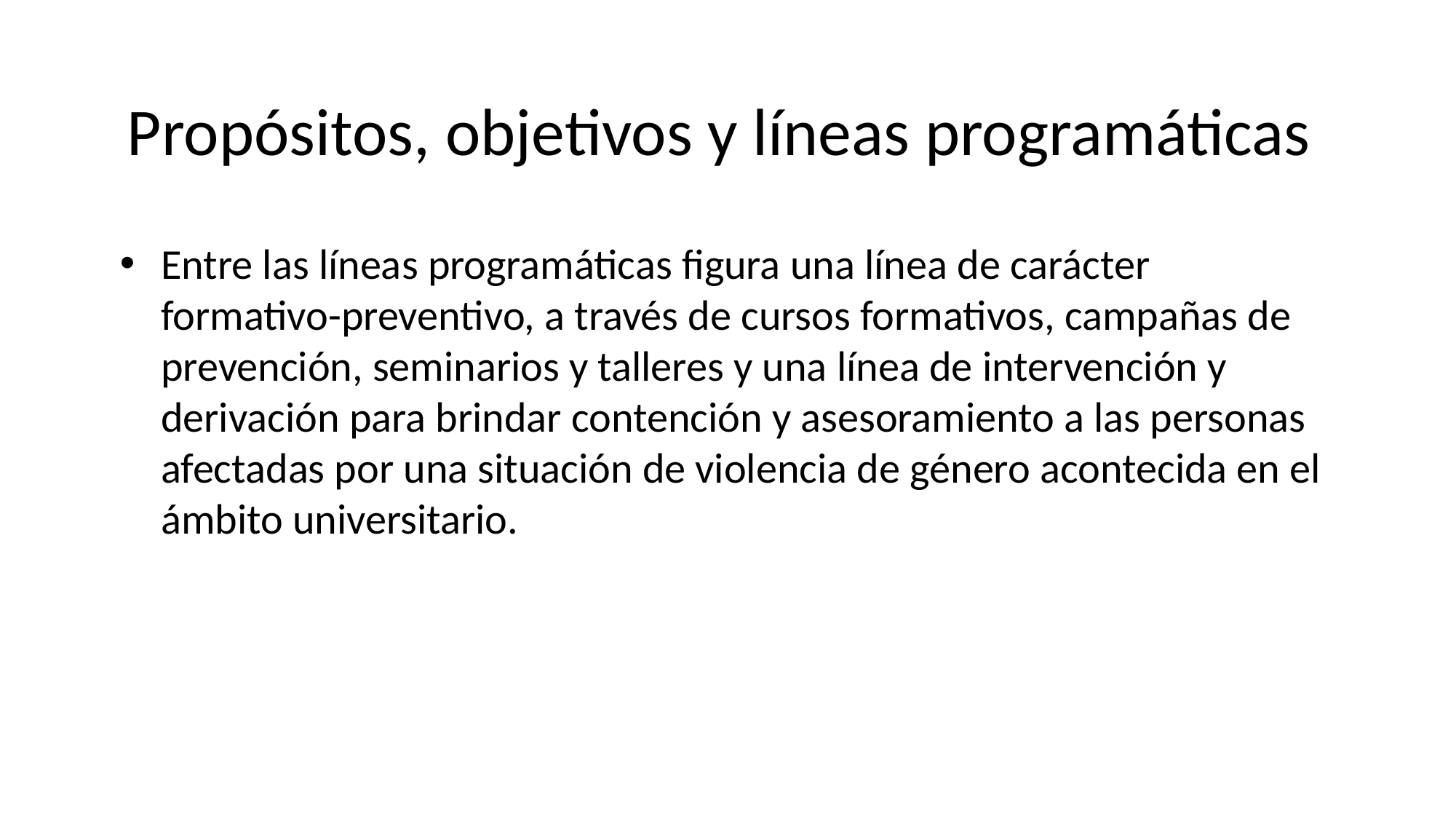

# Propósitos, objetivos y líneas programáticas
Entre las líneas programáticas figura una línea de carácter formativo-preventivo, a través de cursos formativos, campañas de prevención, seminarios y talleres y una línea de intervención y derivación para brindar contención y asesoramiento a las personas afectadas por una situación de violencia de género acontecida en el ámbito universitario.